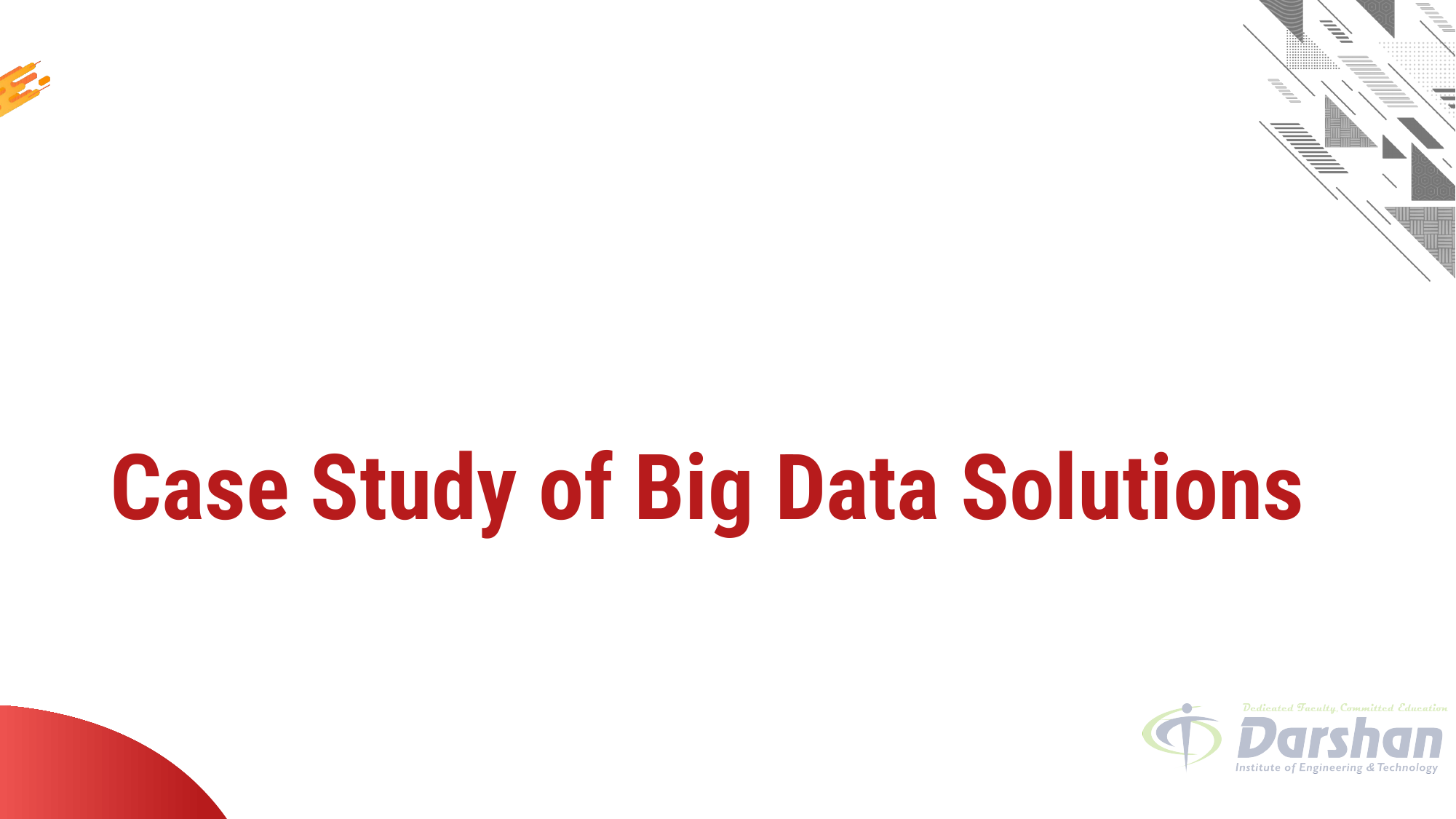

# Case Study of Big Data Solutions